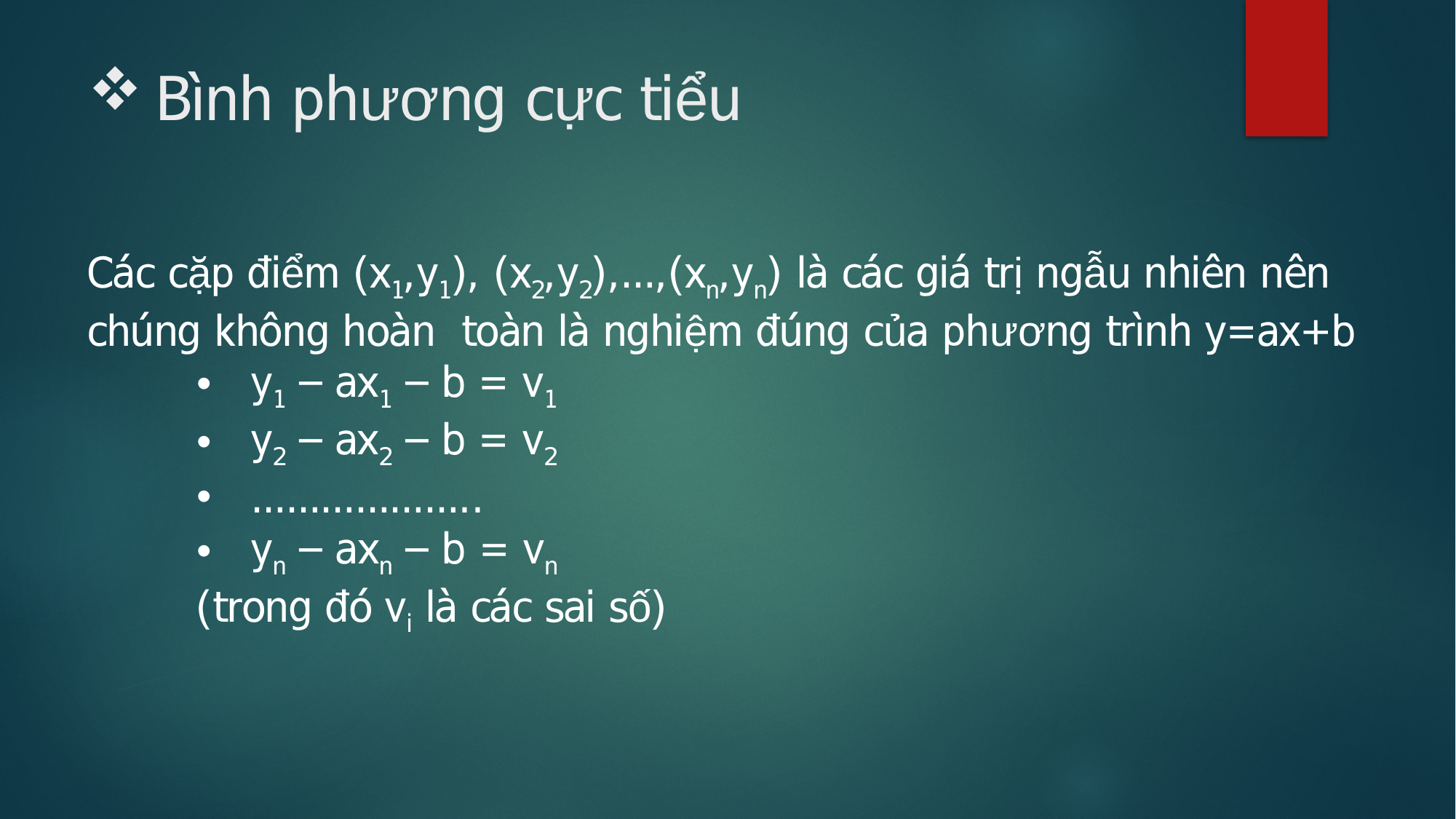

# Bình phương cực tiểu
Các cặp điểm (x1,y1), (x2,y2),…,(xn,yn) là các giá trị ngẫu nhiên nên chúng không hoàn  toàn là nghiệm đúng của phương trình y=ax+b
y1 – ax1 – b = v1
y2 – ax2 – b = v2
………………..
yn – axn – b = vn
(trong đó vi là các sai số)